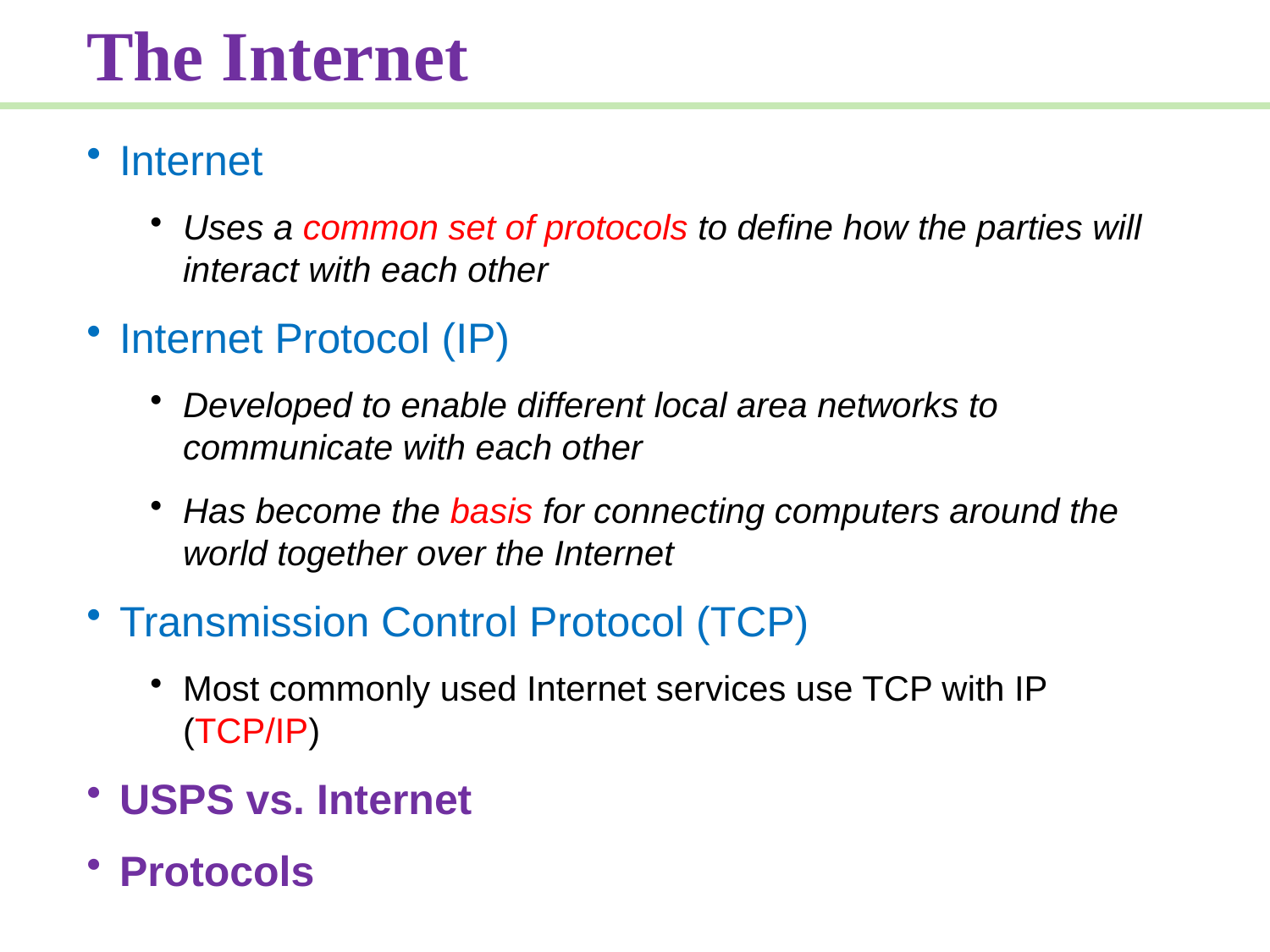

The Internet
Internet
Uses a common set of protocols to define how the parties will interact with each other
Internet Protocol (IP)
Developed to enable different local area networks to communicate with each other
Has become the basis for connecting computers around the world together over the Internet
Transmission Control Protocol (TCP)
Most commonly used Internet services use TCP with IP (TCP/IP)
USPS vs. Internet
Protocols